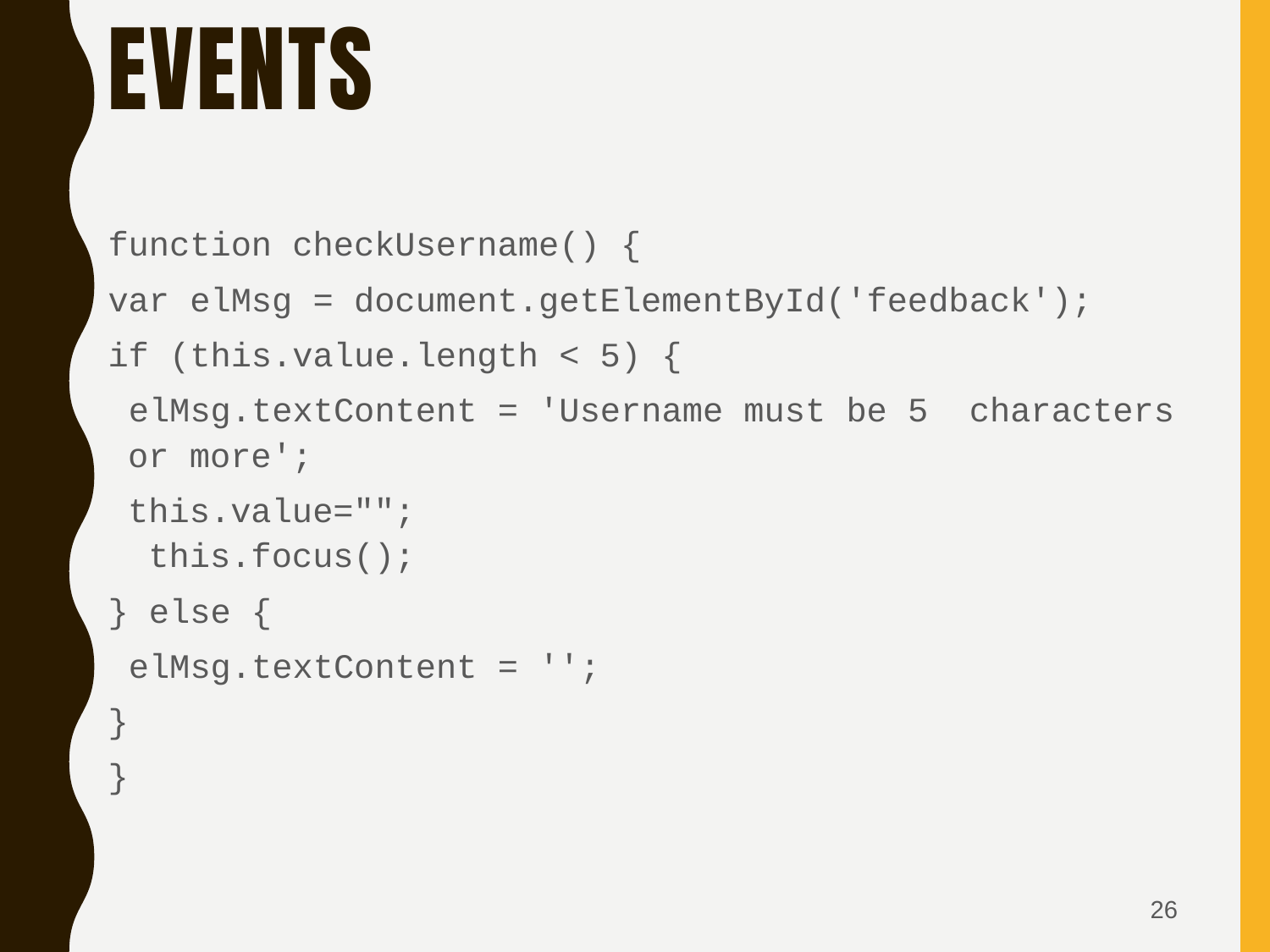

# events
function checkUsername() {
var elMsg = document.getElementById('feedback');
if (this.value.length < 5) {
 elMsg.textContent = 'Username must be 5  characters or more';
this.value="";                                        this.focus();
} else {
 elMsg.textContent = '';
}
}
26